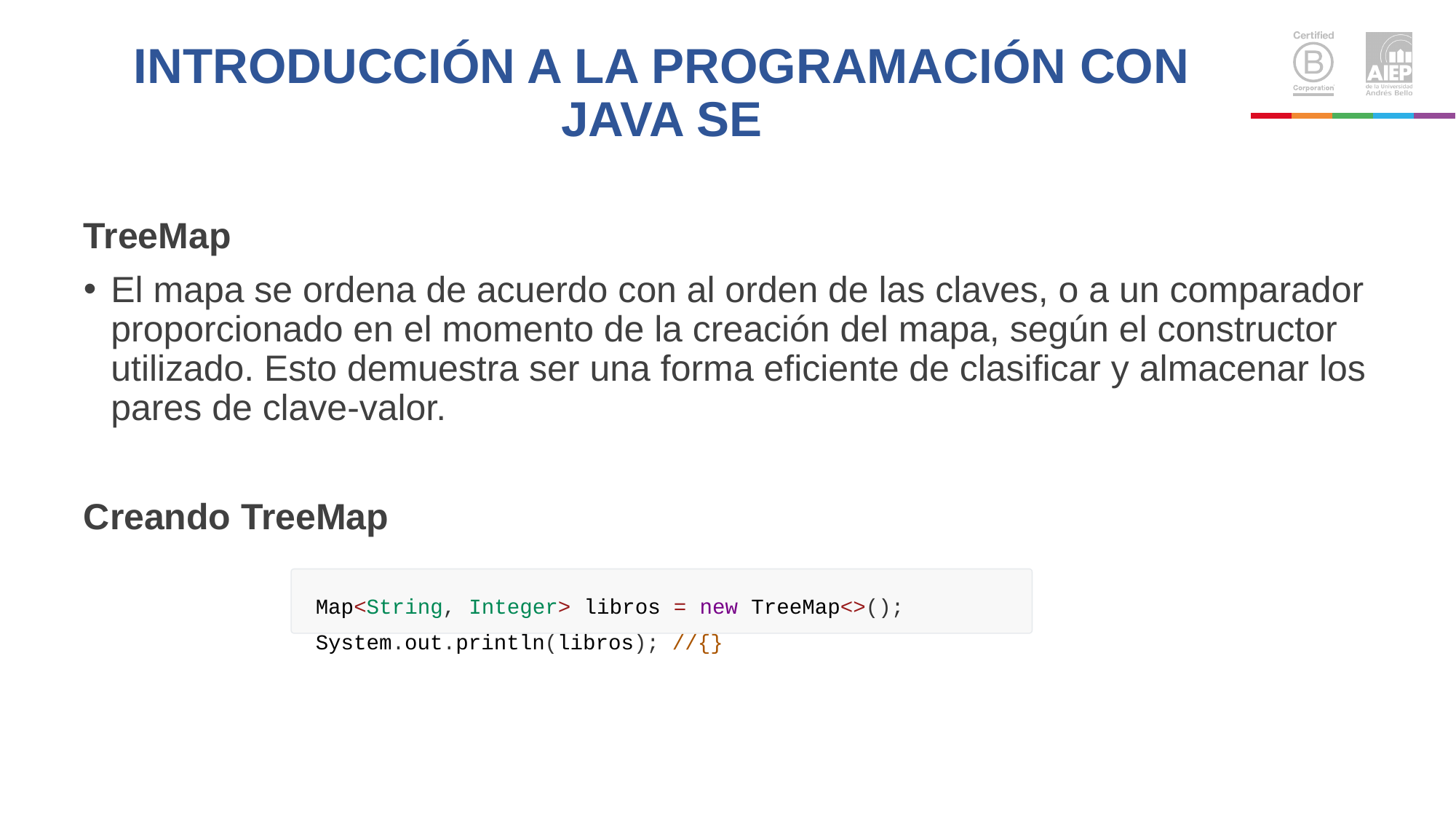

# INTRODUCCIÓN A LA PROGRAMACIÓN CON JAVA SE

TreeMap
El mapa se ordena de acuerdo con al orden de las claves, o a un comparador proporcionado en el momento de la creación del mapa, según el constructor utilizado. Esto demuestra ser una forma eficiente de clasificar y almacenar los pares de clave-valor.

Creando TreeMap

Map<String, Integer> libros = new TreeMap<>(); System.out.println(libros); //{}